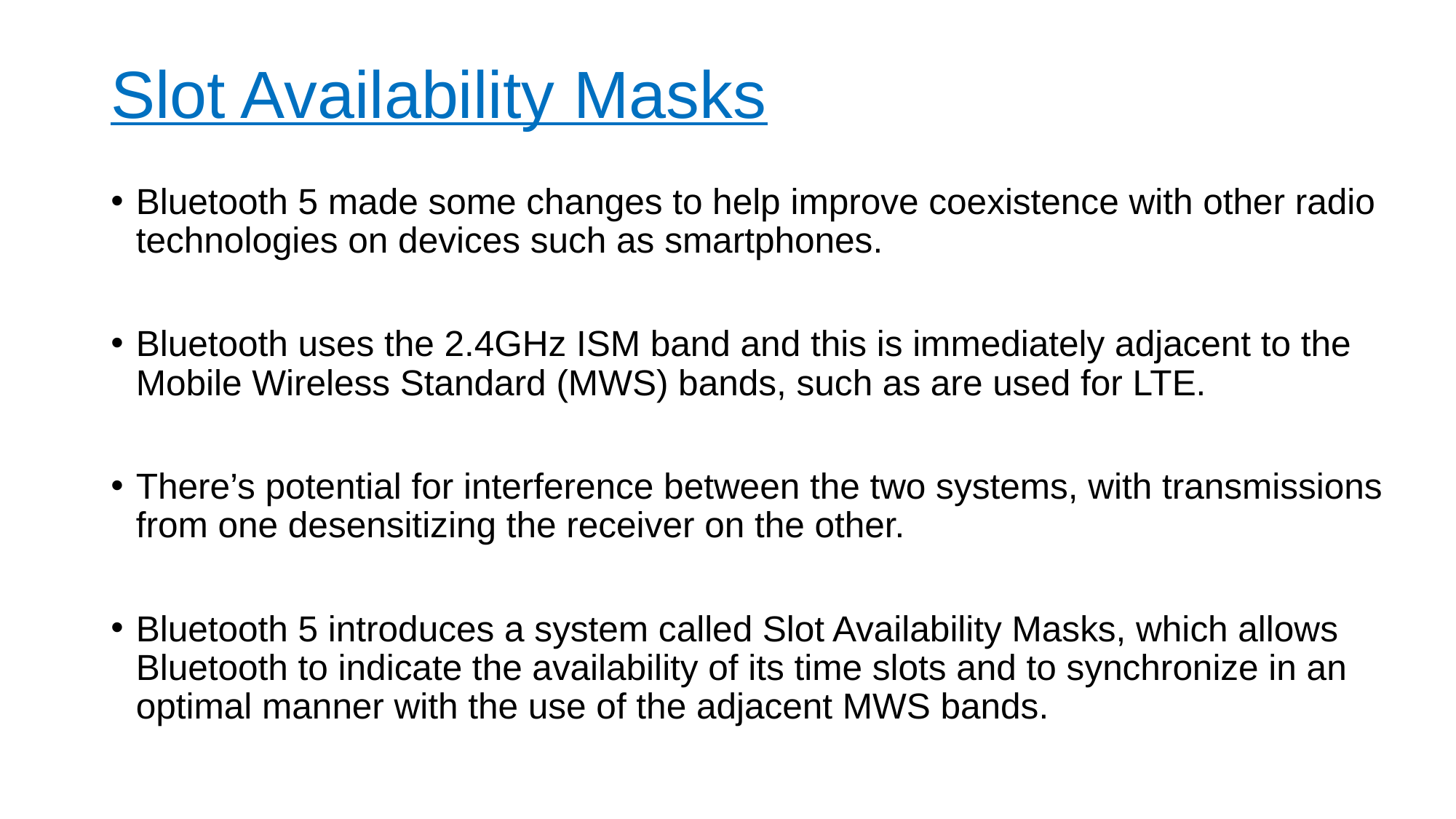

# Slot Availability Masks
Bluetooth 5 made some changes to help improve coexistence with other radio technologies on devices such as smartphones.

Bluetooth uses the 2.4GHz ISM band and this is immediately adjacent to the Mobile Wireless Standard (MWS) bands, such as are used for LTE.

There’s potential for interference between the two systems, with transmissions from one desensitizing the receiver on the other.

Bluetooth 5 introduces a system called Slot Availability Masks, which allows Bluetooth to indicate the availability of its time slots and to synchronize in an optimal manner with the use of the adjacent MWS bands.